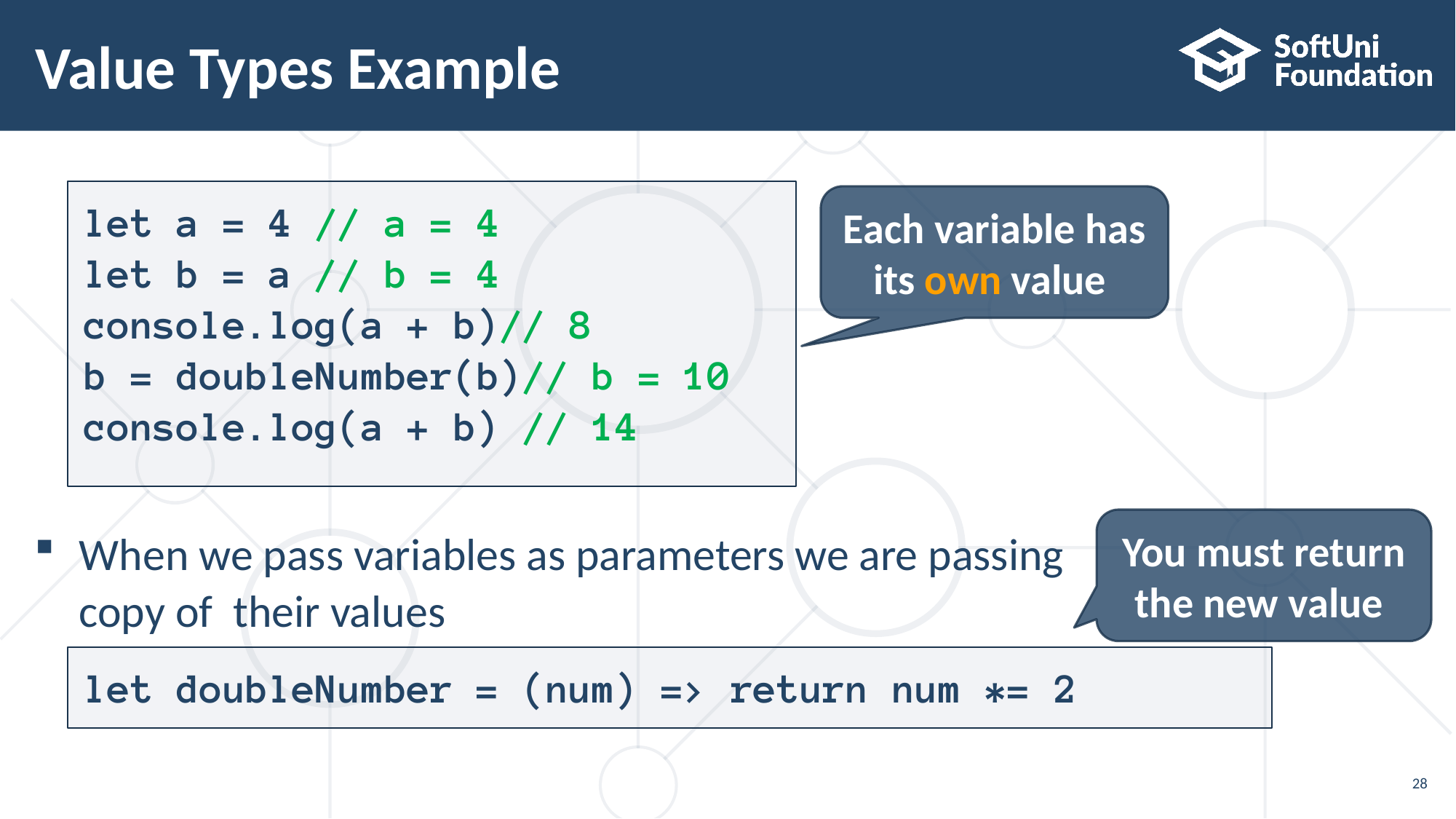

# Value Types Example
let a = 4 // а = 4
let b = a // b = 4
console.log(a + b)// 8
b = doubleNumber(b)// b = 10
console.log(a + b) // 14

Each variable has its own value
You must return the new value
When we pass variables as parameters we are passing copy of  their values
let doubleNumber = (num) => return num *= 2

28